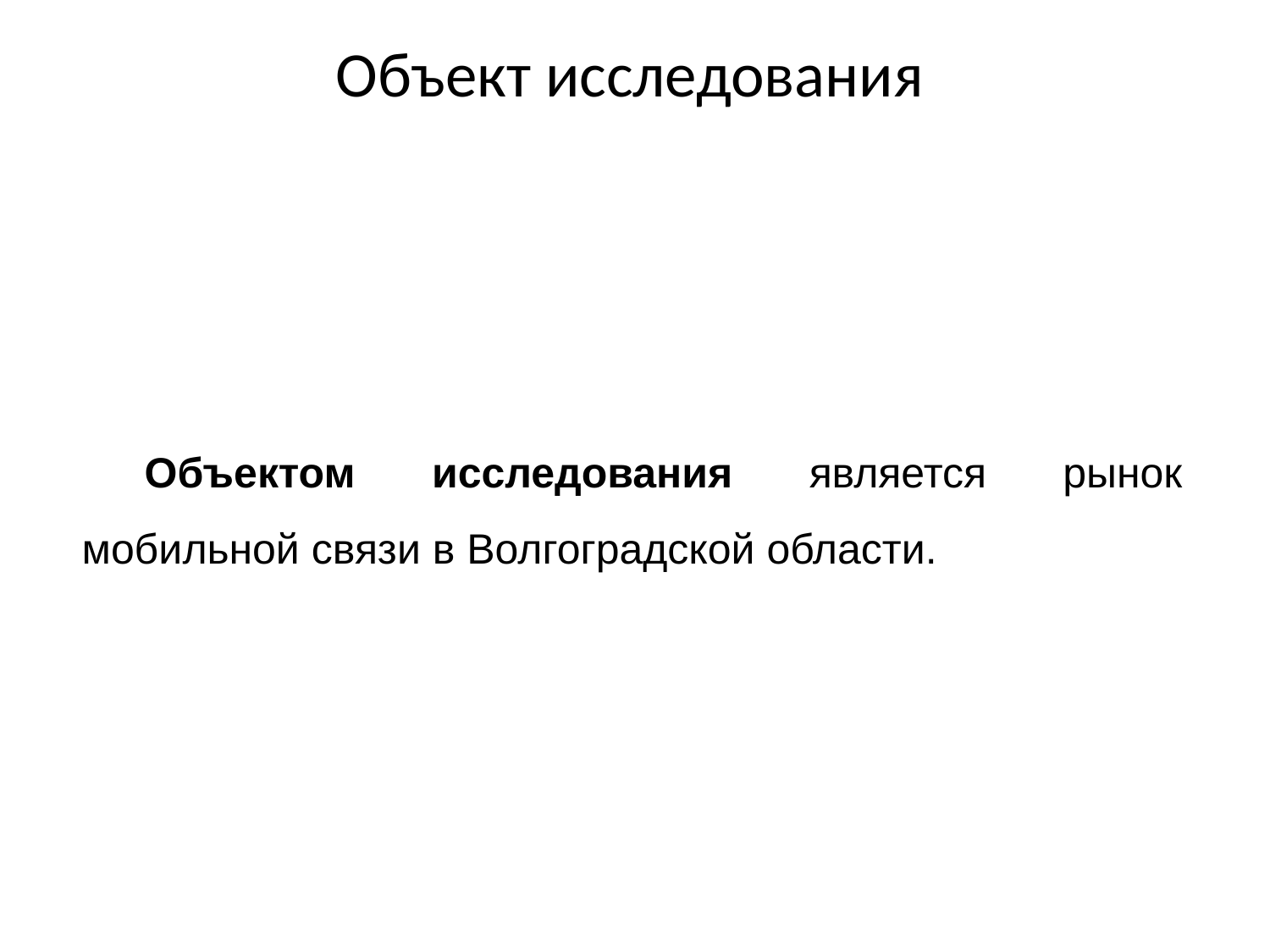

# Объект исследования
Объектом исследования является рынок мобильной связи в Волгоградской области.